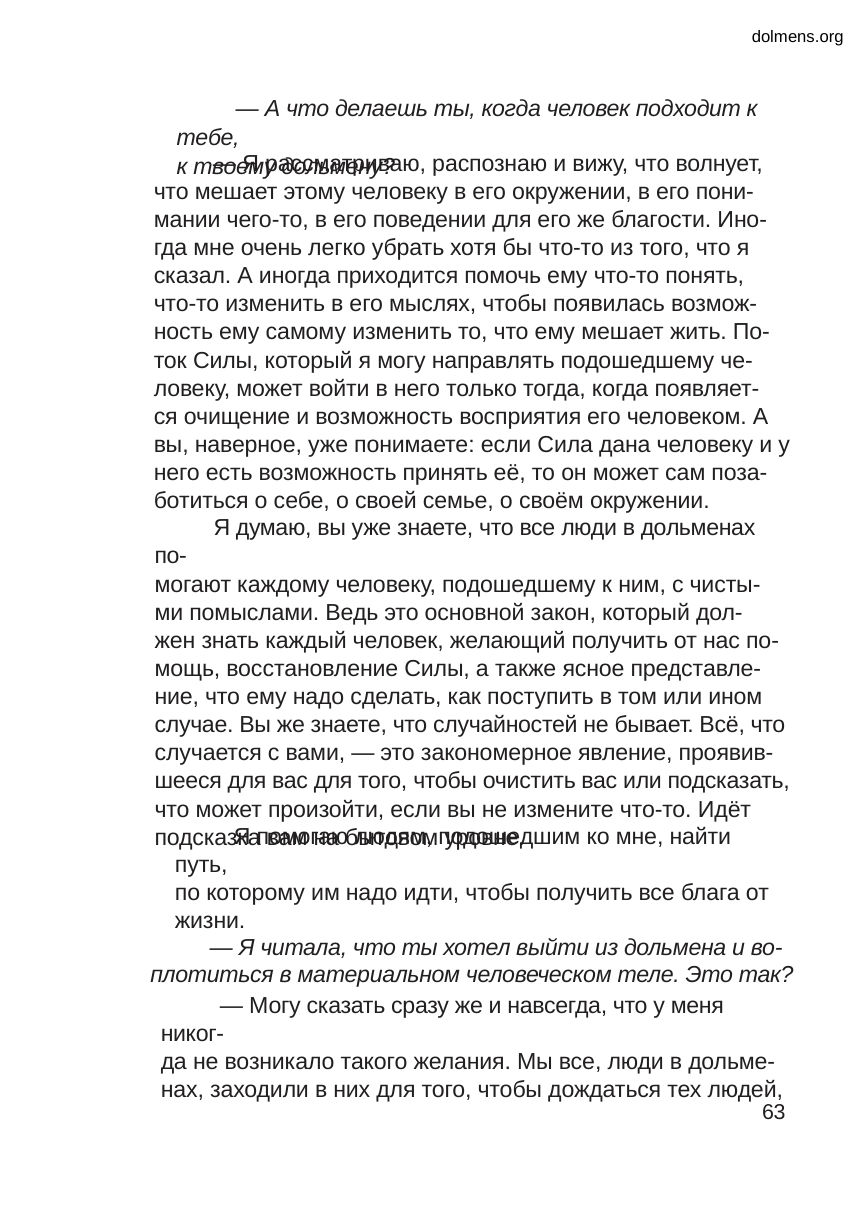

dolmens.org

— А что делаешь ты, когда человек подходит к тебе,
к твоему дольмену?

— Я рассматриваю, распознаю и вижу, что волнует,
что мешает этому человеку в его окружении, в его пони-
мании чего-то, в его поведении для его же благости. Ино-
гда мне очень легко убрать хотя бы что-то из того, что я
сказал. А иногда приходится помочь ему что-то понять,
что-то изменить в его мыслях, чтобы появилась возмож-
ность ему самому изменить то, что ему мешает жить. По-
ток Силы, который я могу направлять подошедшему че-
ловеку, может войти в него только тогда, когда появляет-
ся очищение и возможность восприятия его человеком. А
вы, наверное, уже понимаете: если Сила дана человеку и у
него есть возможность принять её, то он может сам поза-
ботиться о себе, о своей семье, о своём окружении.

Я думаю, вы уже знаете, что все люди в дольменах по-
могают каждому человеку, подошедшему к ним, с чисты-
ми помыслами. Ведь это основной закон, который дол-
жен знать каждый человек, желающий получить от нас по-
мощь, восстановление Силы, а также ясное представле-
ние, что ему надо сделать, как поступить в том или ином
случае. Вы же знаете, что случайностей не бывает. Всё, что
случается с вами, — это закономерное явление, проявив-
шееся для вас для того, чтобы очистить вас или подсказать,
что может произойти, если вы не измените что-то. Идёт
подсказка вам на бытовом уровне.

Я помогаю людям, подошедшим ко мне, найти путь,
по которому им надо идти, чтобы получить все блага от
жизни.

— Я читала, что ты хотел выйти из дольмена и во-
плотиться в материальном человеческом теле. Это так?

— Могу сказать сразу же и навсегда, что у меня никог-
да не возникало такого желания. Мы все, люди в дольме-
нах, заходили в них для того, чтобы дождаться тех людей,

63